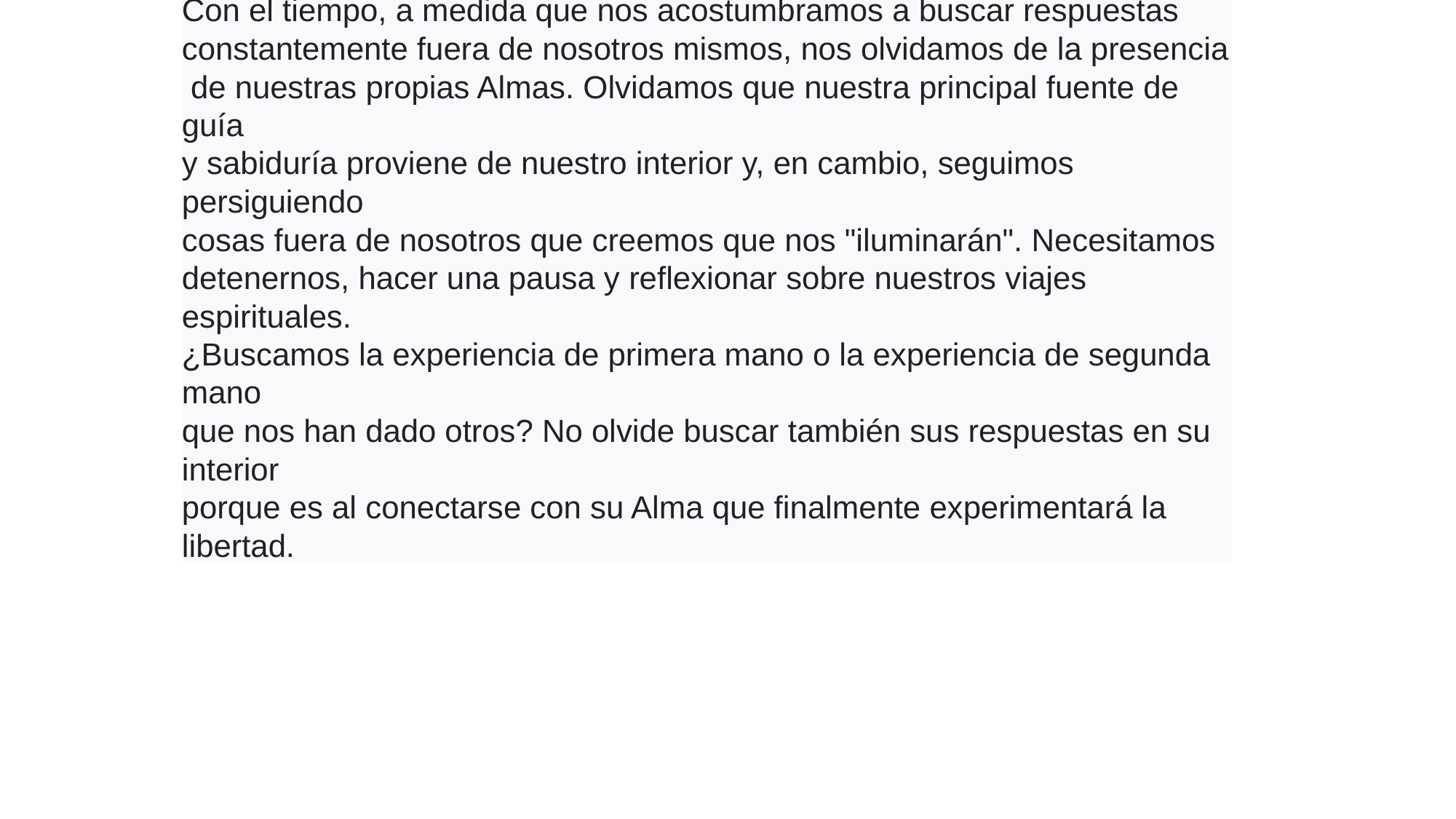

# Con el tiempo, a medida que nos acostumbramos a buscar respuestas constantemente fuera de nosotros mismos, nos olvidamos de la presencia de nuestras propias Almas. Olvidamos que nuestra principal fuente de guía y sabiduría proviene de nuestro interior y, en cambio, seguimos persiguiendo cosas fuera de nosotros que creemos que nos "iluminarán". Necesitamos detenernos, hacer una pausa y reflexionar sobre nuestros viajes espirituales. ¿Buscamos la experiencia de primera mano o la experiencia de segunda mano que nos han dado otros? No olvide buscar también sus respuestas en su interior porque es al conectarse con su Alma que finalmente experimentará la libertad.